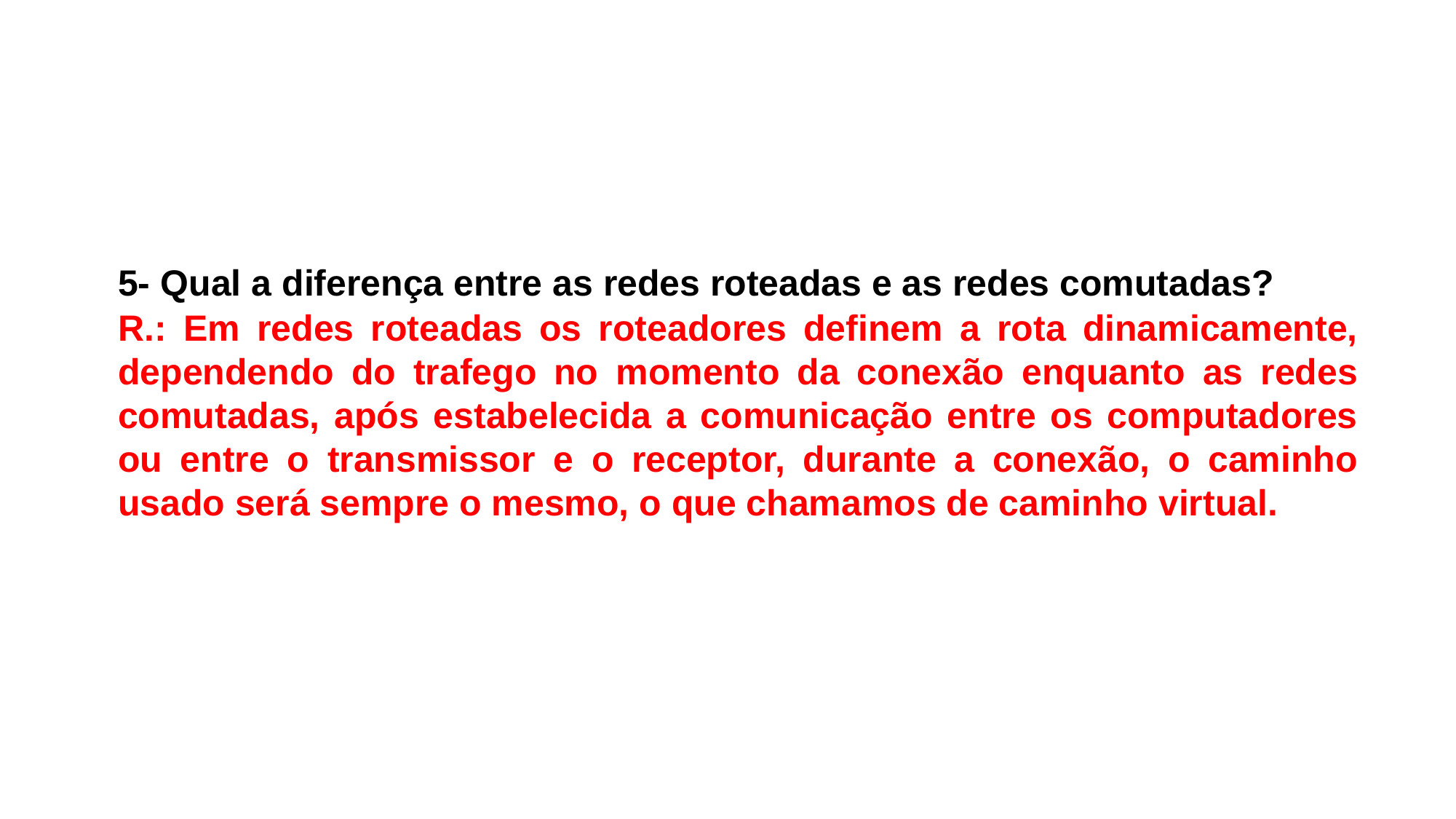

5- Qual a diferença entre as redes roteadas e as redes comutadas?
R.: Em redes roteadas os roteadores definem a rota dinamicamente, dependendo do trafego no momento da conexão enquanto as redes comutadas, após estabelecida a comunicação entre os computadores ou entre o transmissor e o receptor, durante a conexão, o caminho usado será sempre o mesmo, o que chamamos de caminho virtual.